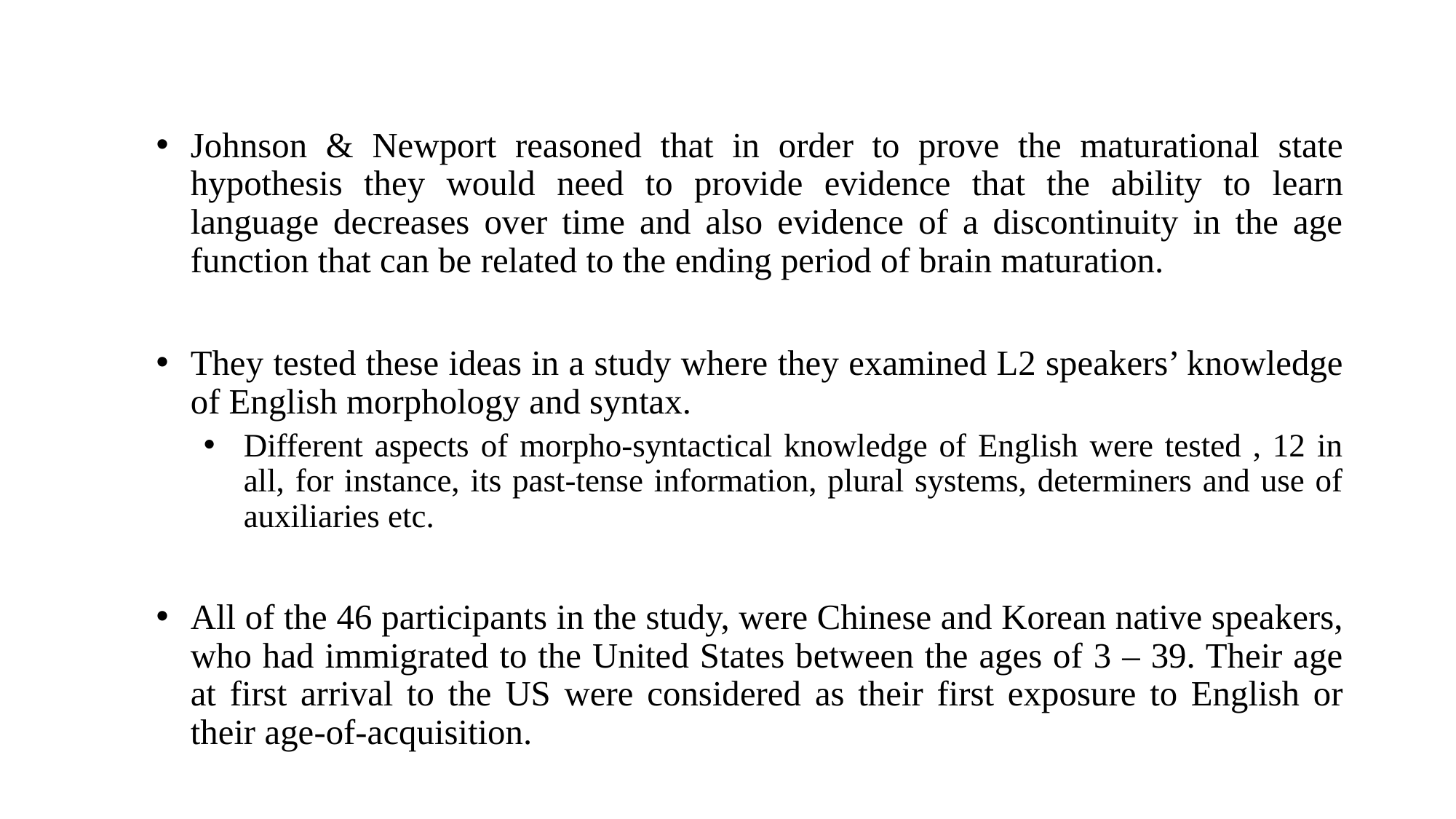

Johnson & Newport reasoned that in order to prove the maturational state hypothesis they would need to provide evidence that the ability to learn language decreases over time and also evidence of a discontinuity in the age function that can be related to the ending period of brain maturation.

They tested these ideas in a study where they examined L2 speakers’ knowledge of English morphology and syntax.
Different aspects of morpho-syntactical knowledge of English were tested , 12 in all, for instance, its past-tense information, plural systems, determiners and use of auxiliaries etc.

All of the 46 participants in the study, were Chinese and Korean native speakers, who had immigrated to the United States between the ages of 3 – 39. Their age at first arrival to the US were considered as their first exposure to English or their age-of-acquisition.